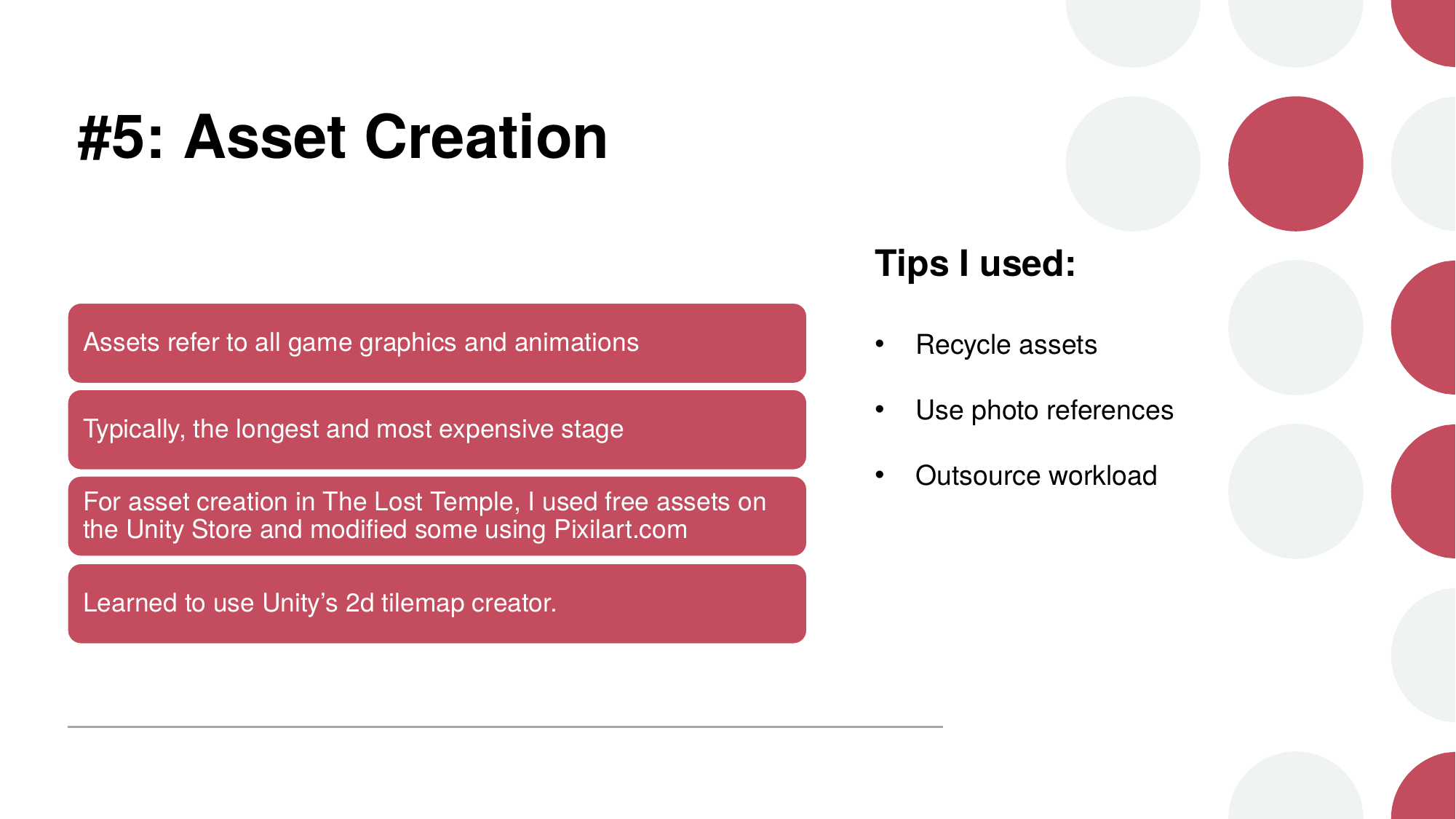

# #5: Asset Creation
Tips I used:

Recycle assets

Use photo references

Outsource workload
Assets refer to all game graphics and animations
Typically, the longest and most expensive stage
For asset creation in The Lost Temple, I used free assets on the Unity Store and modified some using Pixilart.com
Learned to use Unity’s 2d tilemap creator.